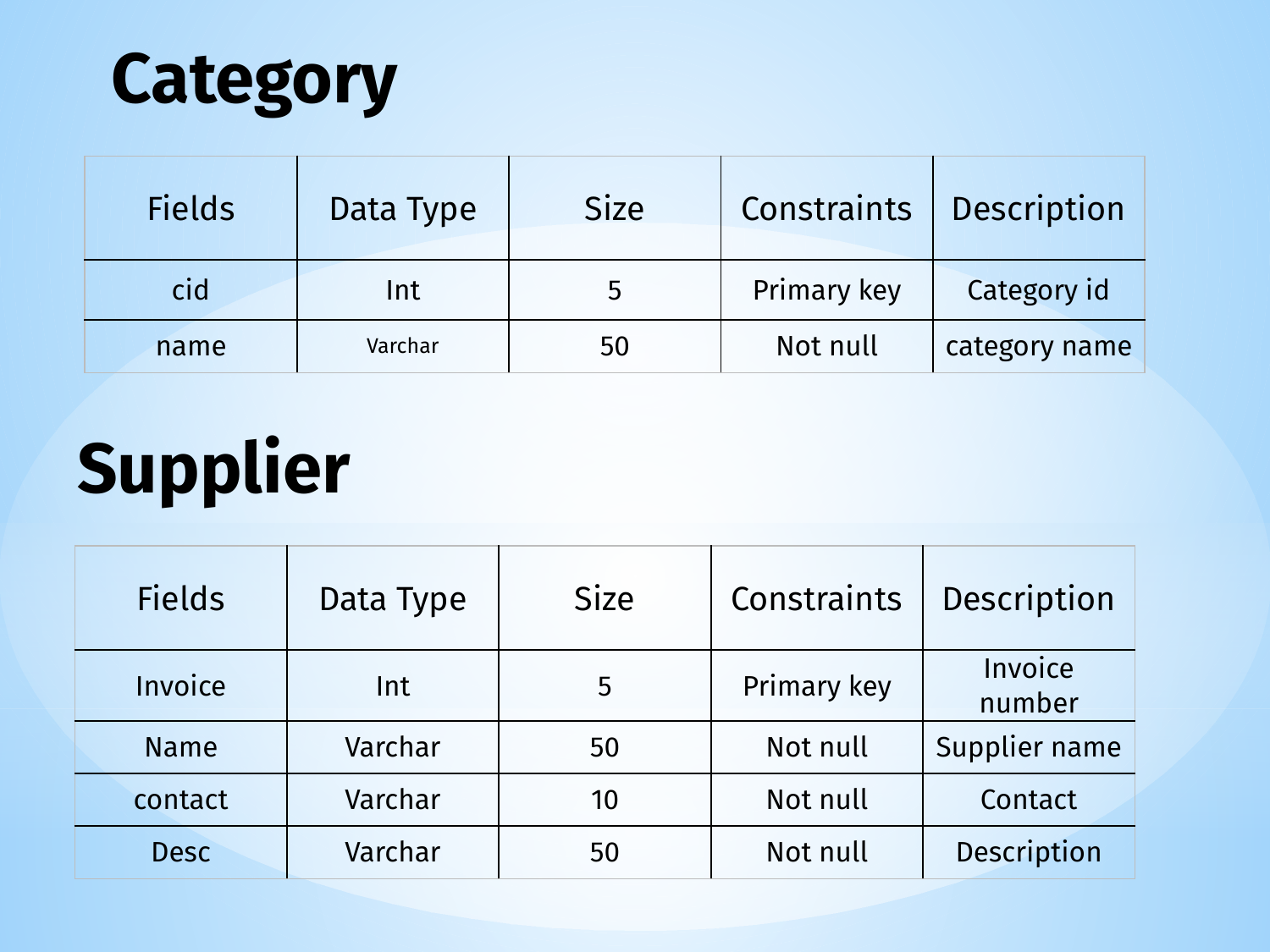

Category
| Fields | Data Type | Size | Constraints | Description |
| --- | --- | --- | --- | --- |
| cid | Int | 5 | Primary key | Category id |
| name | Varchar | 50 | Not null | category name |
Supplier
| Fields | Data Type | Size | Constraints | Description |
| --- | --- | --- | --- | --- |
| Invoice | Int | 5 | Primary key | Invoice number |
| Name | Varchar | 50 | Not null | Supplier name |
| contact | Varchar | 10 | Not null | Contact |
| Desc | Varchar | 50 | Not null | Description |